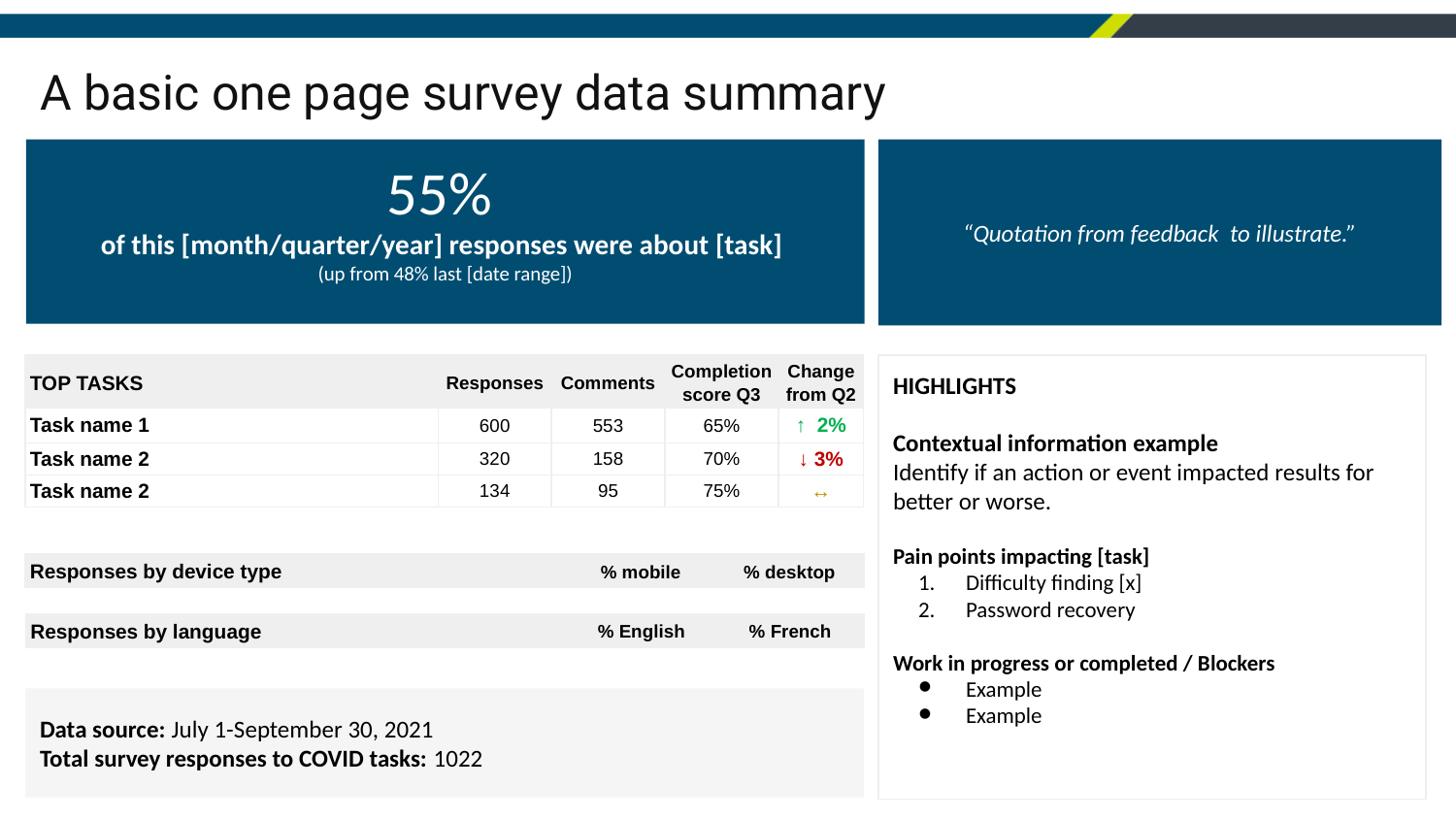

# A basic one page survey data summary
“Quotation from feedback  to illustrate.”
55%
of this [month/quarter/year] responses were about [task]
(up from 48% last [date range])

| TOP TASKS | Responses | Comments | Completion score Q3 | Change from Q2 |
| --- | --- | --- | --- | --- |
| Task name 1 | 600 | 553 | 65% | ↑ 2% |
| Task name 2 | 320 | 158 | 70% | ↓ 3% |
| Task name 2 | 134 | 95 | 75% | ↔ |
HIGHLIGHTS

Contextual information example
Identify if an action or event impacted results for better or worse.

Pain points impacting [task]
Difficulty finding [x]
Password recovery

Work in progress or completed / Blockers
Example
Example

| Responses by device type | % mobile | % desktop |
| --- | --- | --- |
| Responses by language | % English | % French |
| --- | --- | --- |
Data source: July 1-September 30, 2021
Total survey responses to COVID tasks: 1022